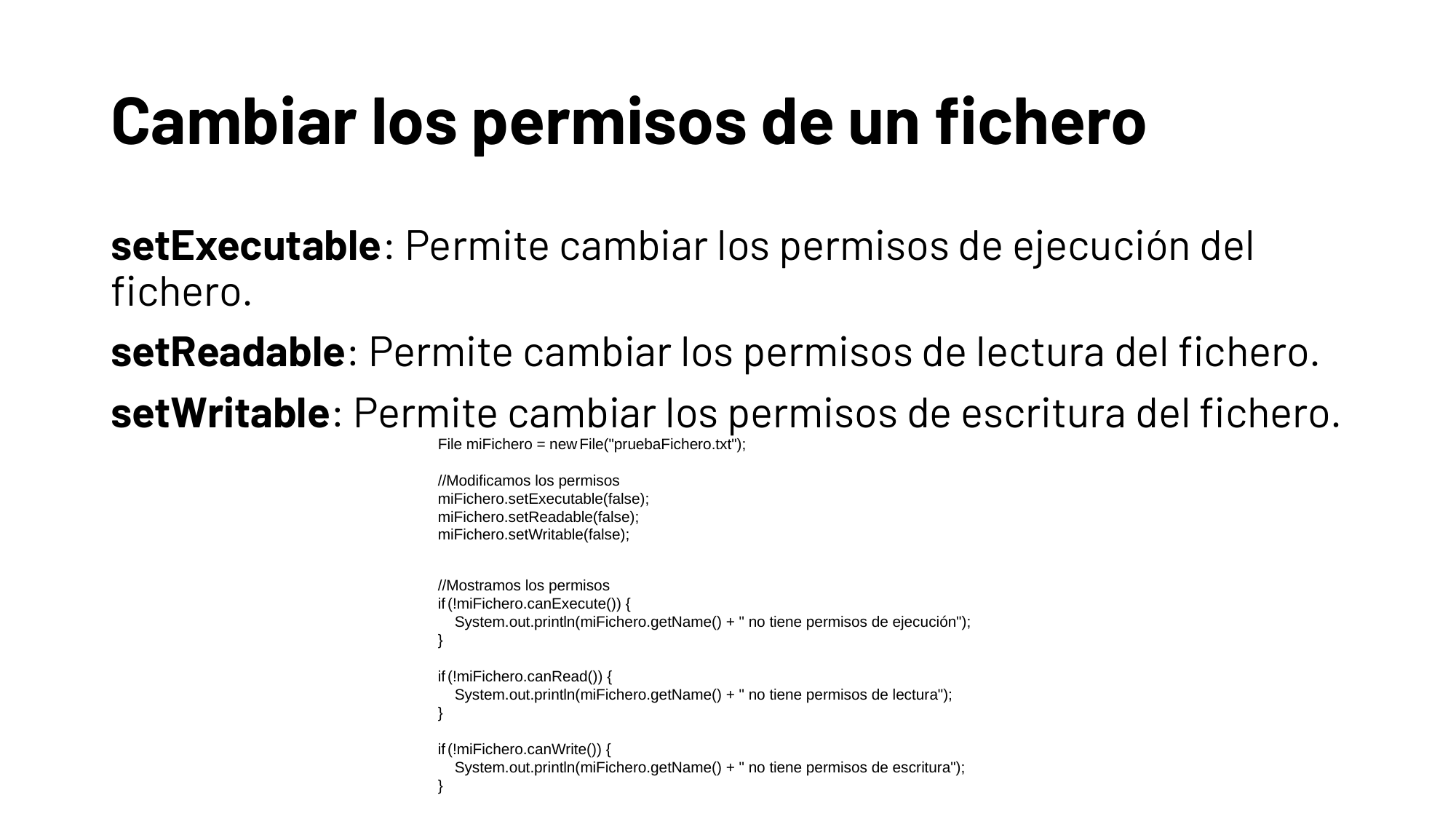

# Cambiar los permisos de un fichero
setExecutable: Permite cambiar los permisos de ejecución del fichero.
setReadable: Permite cambiar los permisos de lectura del fichero.
setWritable: Permite cambiar los permisos de escritura del fichero.

File miFichero = new File("pruebaFichero.txt");

//Modificamos los permisos
miFichero.setExecutable(false);
miFichero.setReadable(false);
miFichero.setWritable(false);

//Mostramos los permisos
if (!miFichero.canExecute()) {
    System.out.println(miFichero.getName() + " no tiene permisos de ejecución");
}

if (!miFichero.canRead()) {
    System.out.println(miFichero.getName() + " no tiene permisos de lectura");
}

if (!miFichero.canWrite()) {
    System.out.println(miFichero.getName() + " no tiene permisos de escritura");
}